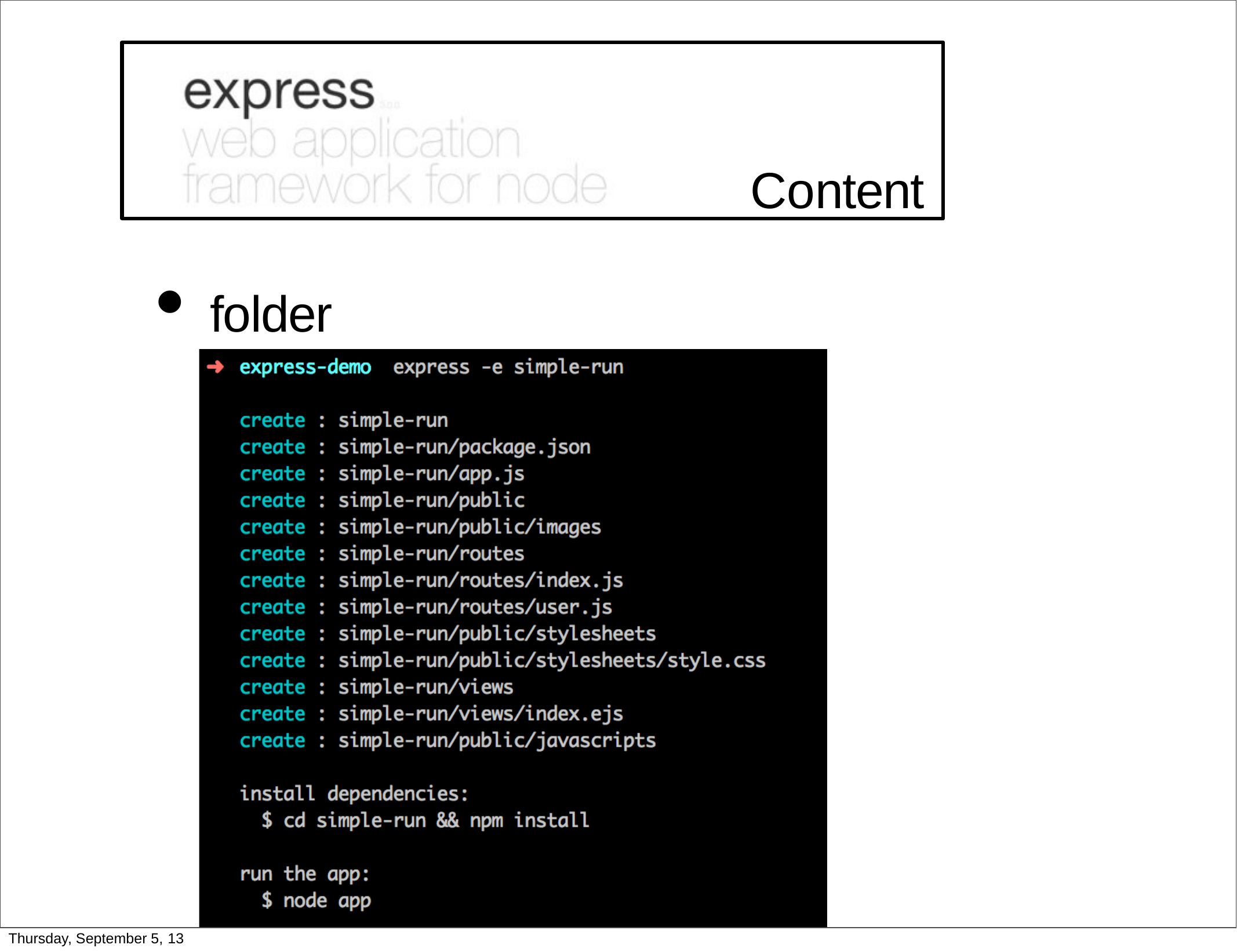

# Content

folder structure

Thursday, September 5, 13